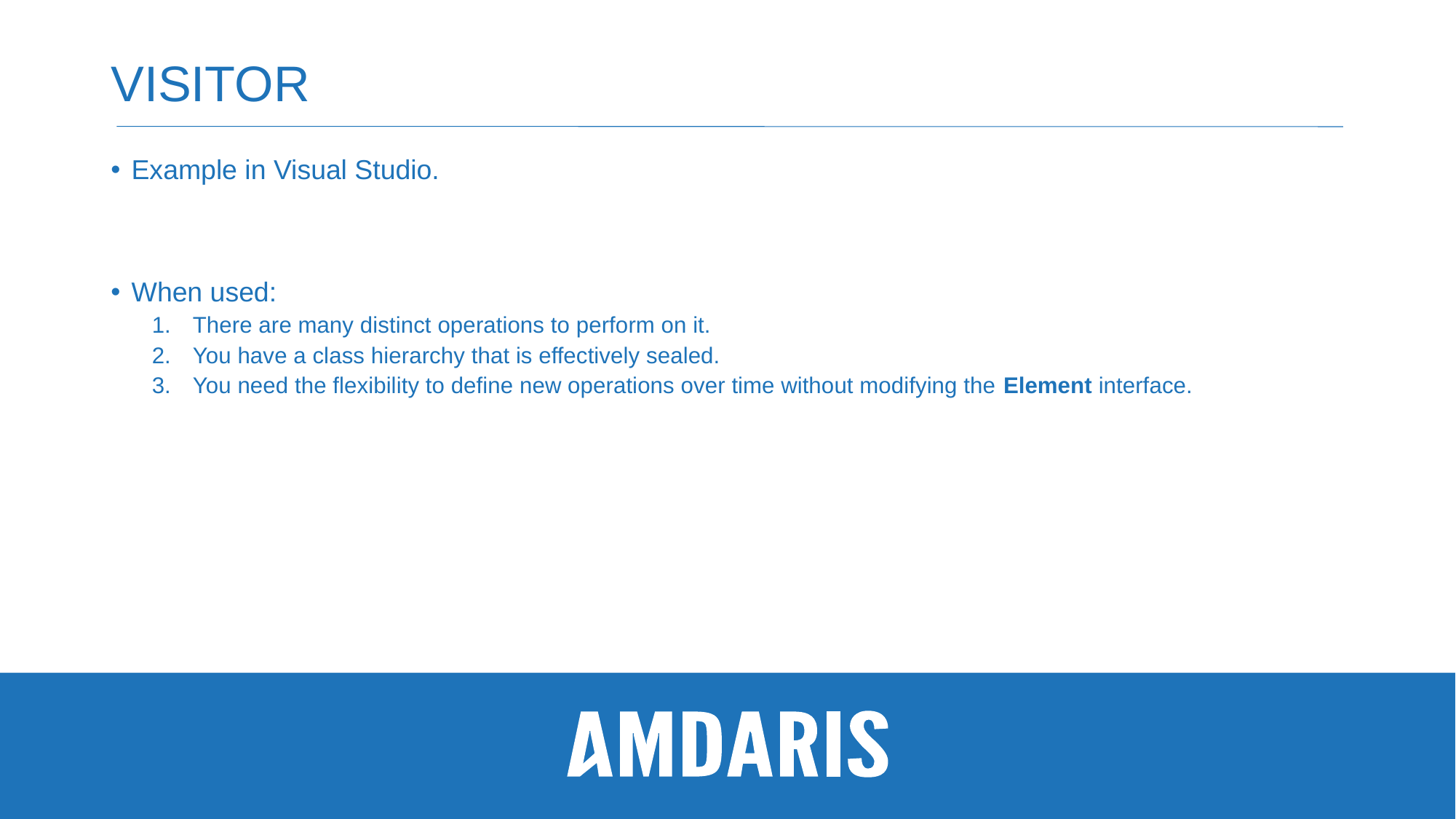

# visitor
Example in Visual Studio.

When used:
There are many distinct operations to perform on it.
You have a class hierarchy that is effectively sealed.
You need the flexibility to define new operations over time without modifying the Element interface.